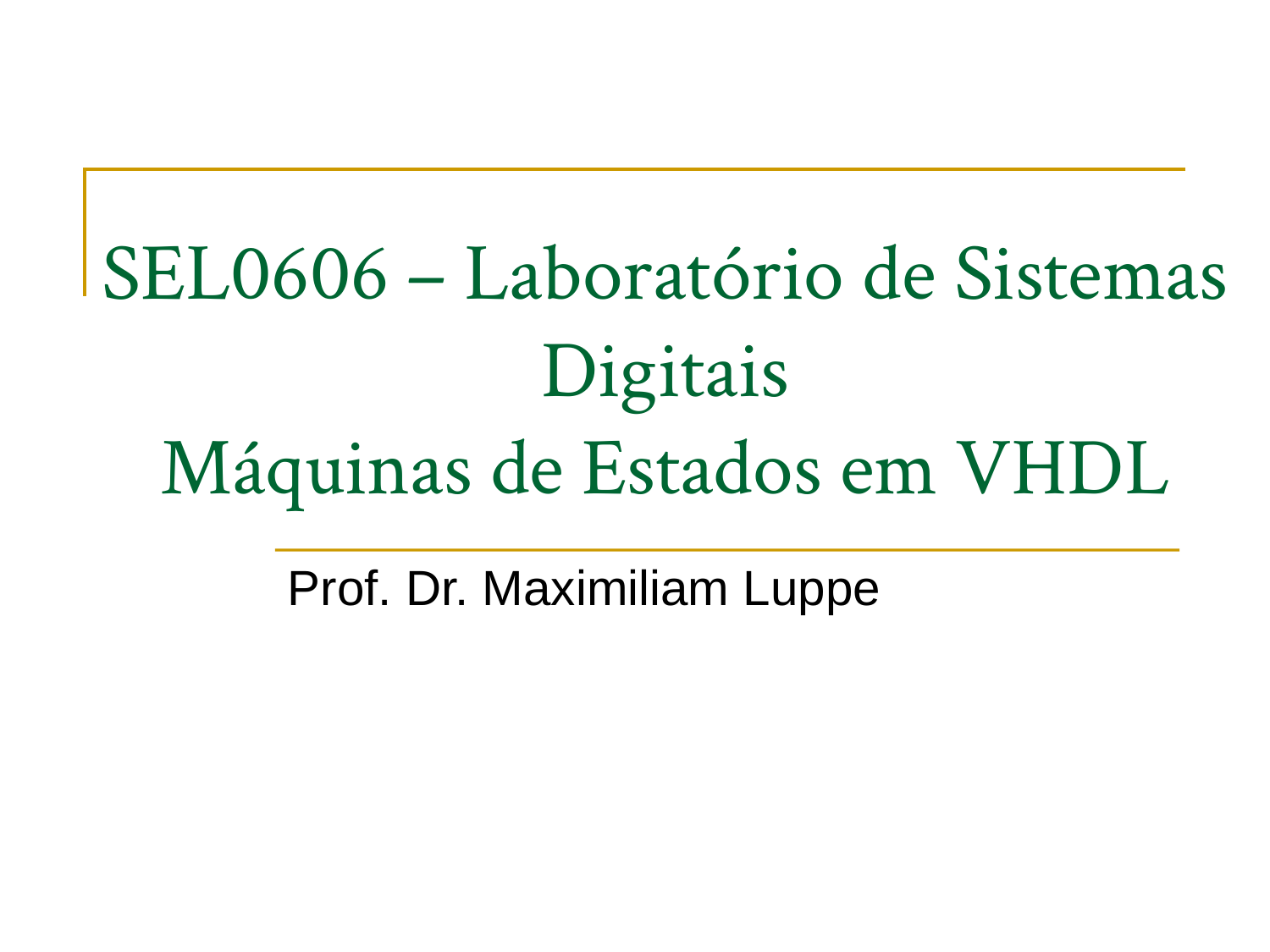

# SEL0606 – Laboratório de Sistemas Digitais Máquinas de Estados em VHDL
Prof. Dr. Maximiliam Luppe